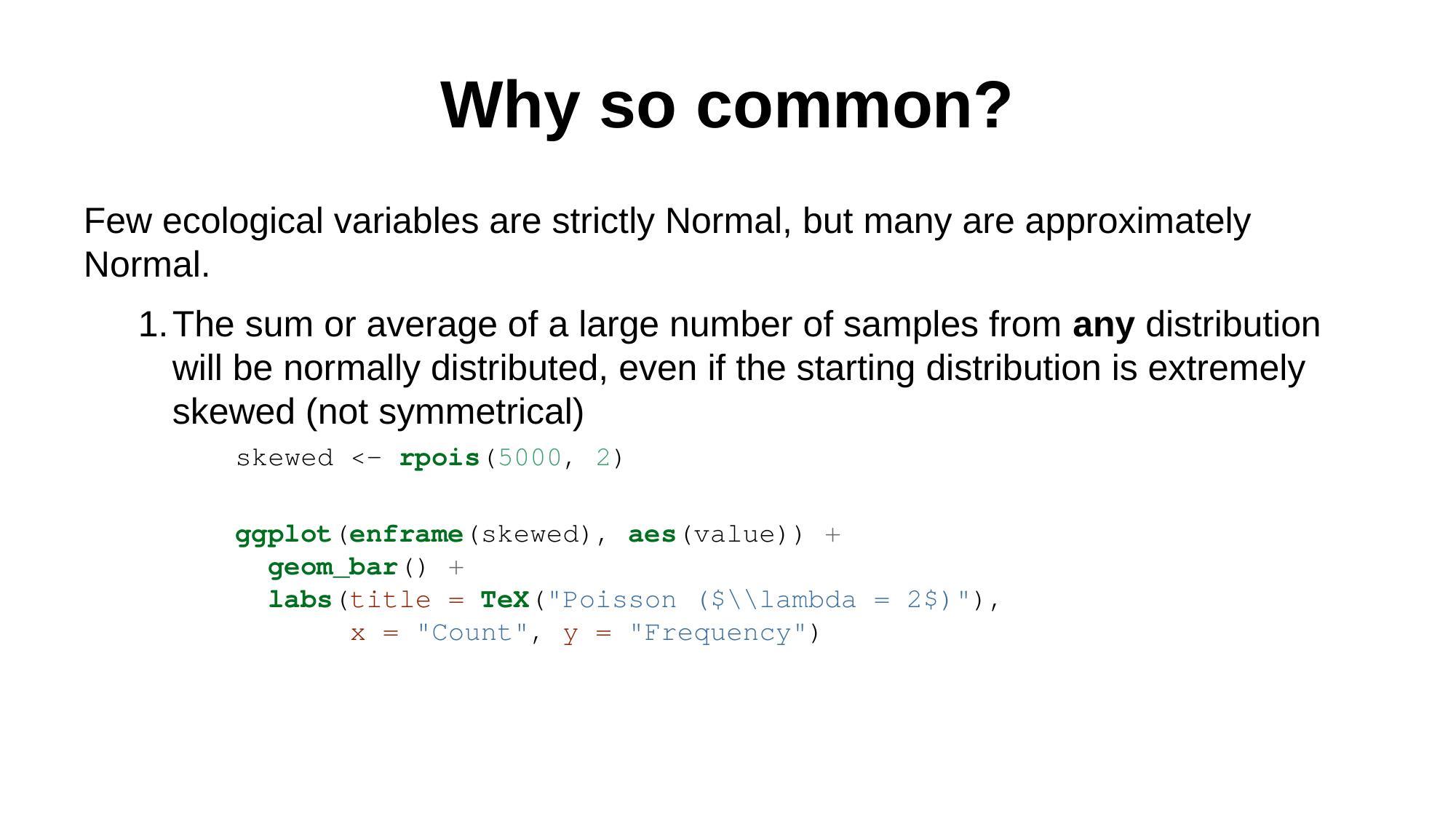

# Why so common?
Few ecological variables are strictly Normal, but many are approximately Normal.
The sum or average of a large number of samples from any distribution will be normally distributed, even if the starting distribution is extremely skewed (not symmetrical)
skewed <- rpois(5000, 2)
ggplot(enframe(skewed), aes(value)) +
  geom_bar() +
  labs(title = TeX("Poisson ($\\lambda = 2$)"),
       x = "Count", y = "Frequency")